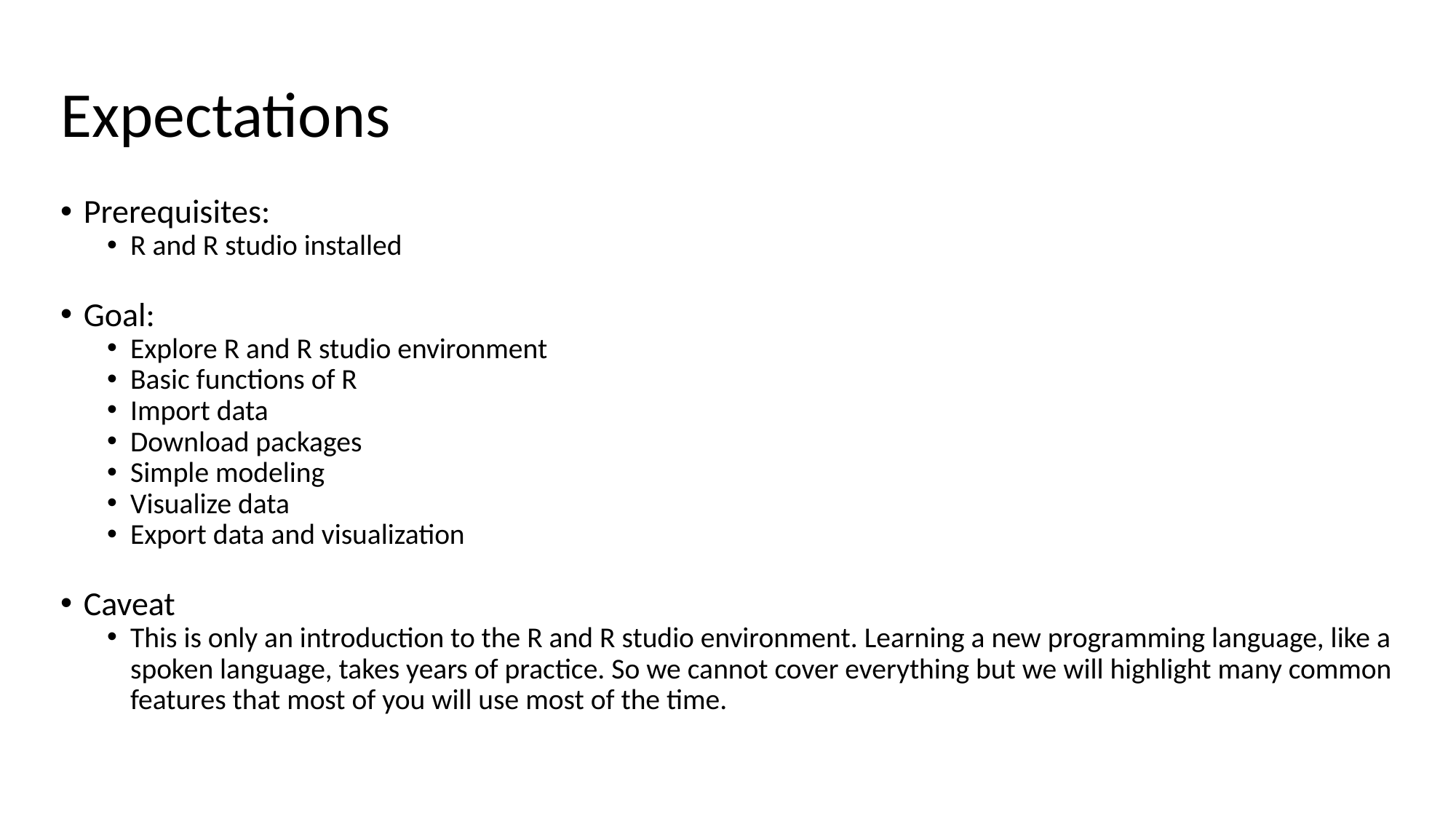

# Expectations
Prerequisites:
R and R studio installed

Goal:
Explore R and R studio environment
Basic functions of R
Import data
Download packages
Simple modeling
Visualize data
Export data and visualization

Caveat
This is only an introduction to the R and R studio environment. Learning a new programming language, like a spoken language, takes years of practice. So we cannot cover everything but we will highlight many common features that most of you will use most of the time.